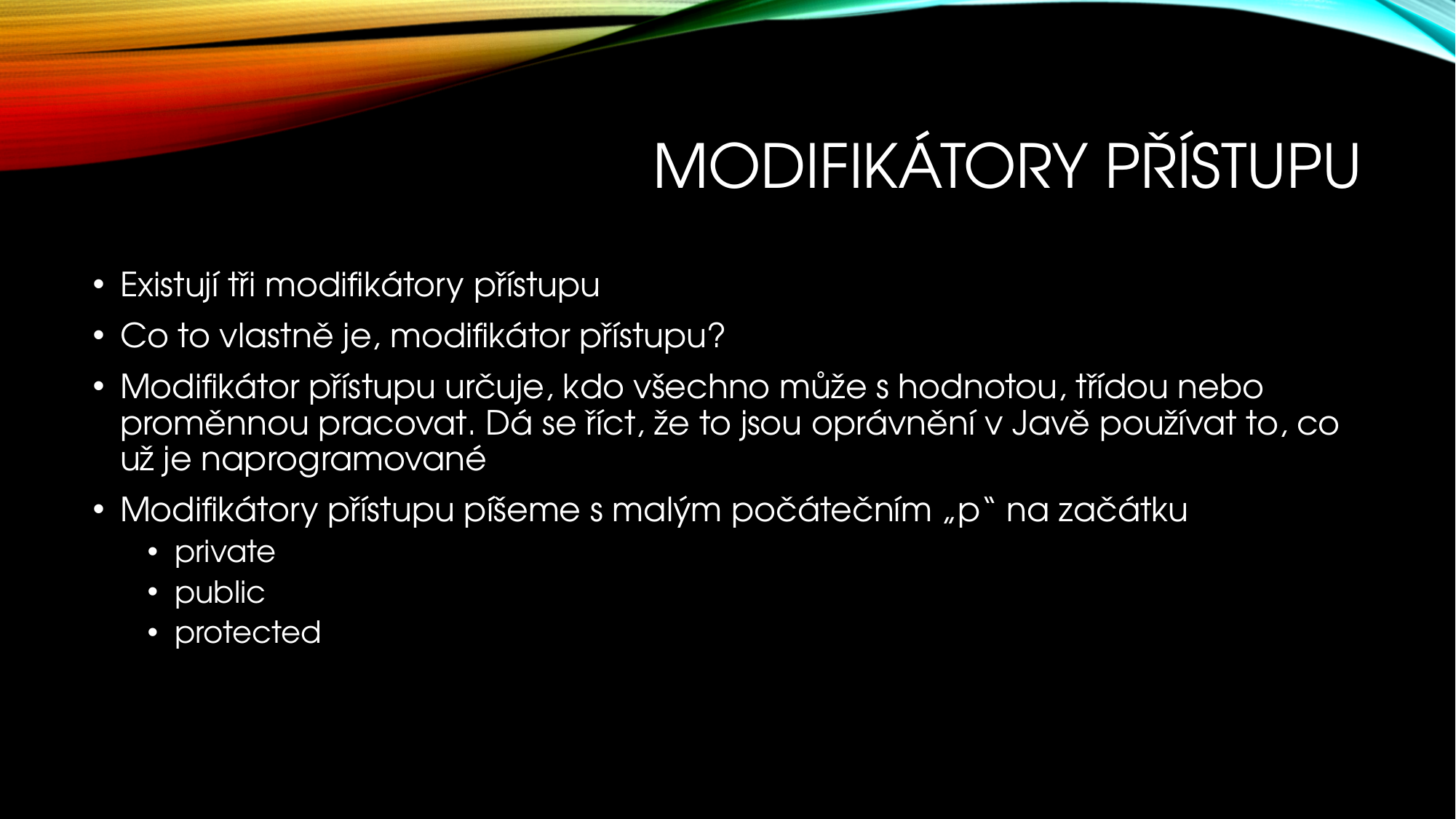

# Modifikátory přístupu
Existují tři modifikátory přístupu
Co to vlastně je, modifikátor přístupu?
Modifikátor přístupu určuje, kdo všechno může s hodnotou, třídou nebo proměnnou pracovat. Dá se říct, že to jsou oprávnění v Javě používat to, co už je naprogramované
Modifikátory přístupu píšeme s malým počátečním „p“ na začátku
private
public
protected